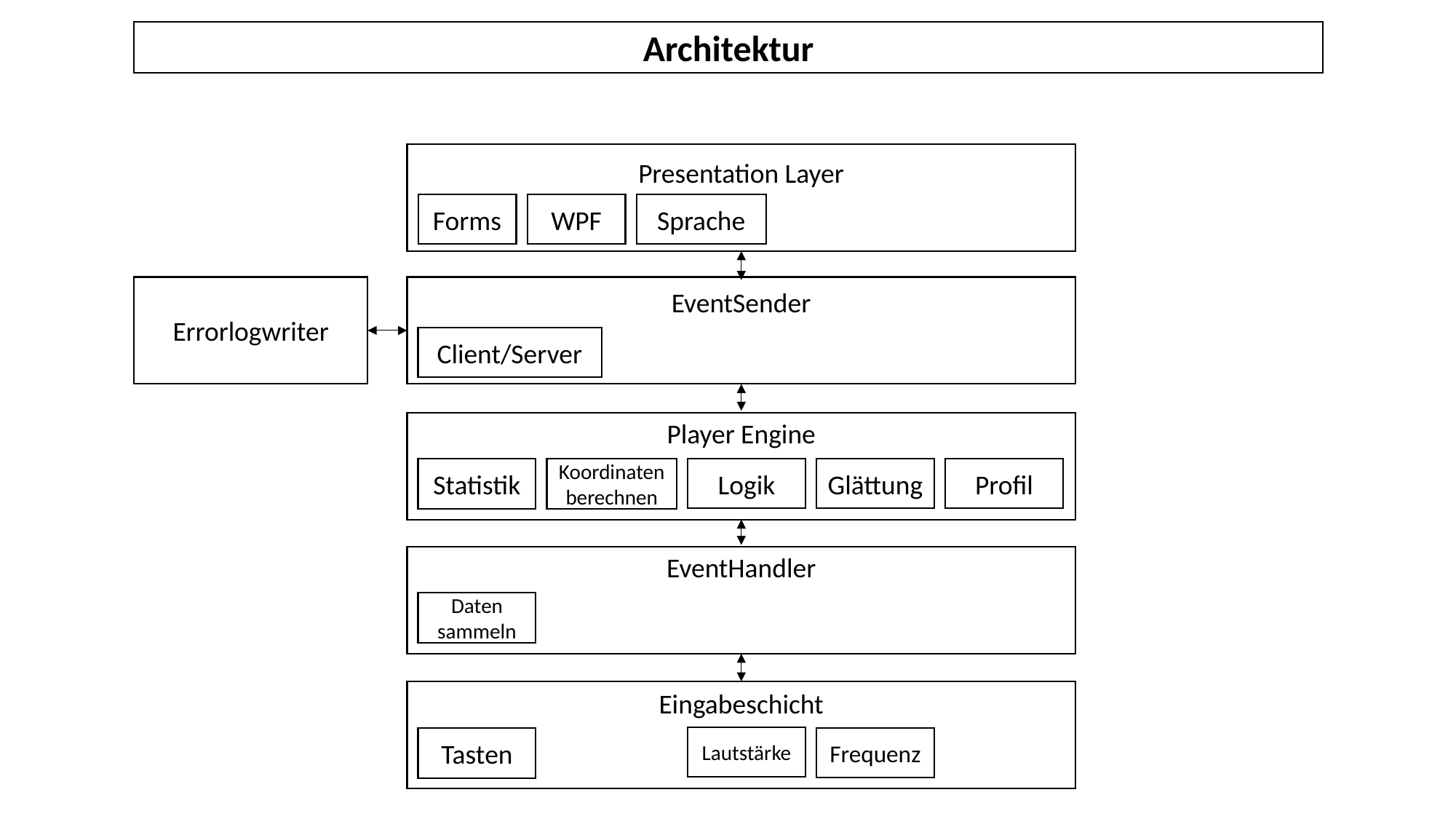

Architektur

Presentation Layer
Sprache
WPF
Forms
Errorlogwriter

EventSender
Client/Server
Player Engine

Glättung
Profil
Logik
Statistik
Koordinaten berechnen
EventHandler

Daten sammeln

Eingabeschicht
Lautstärke
Frequenz
Tasten